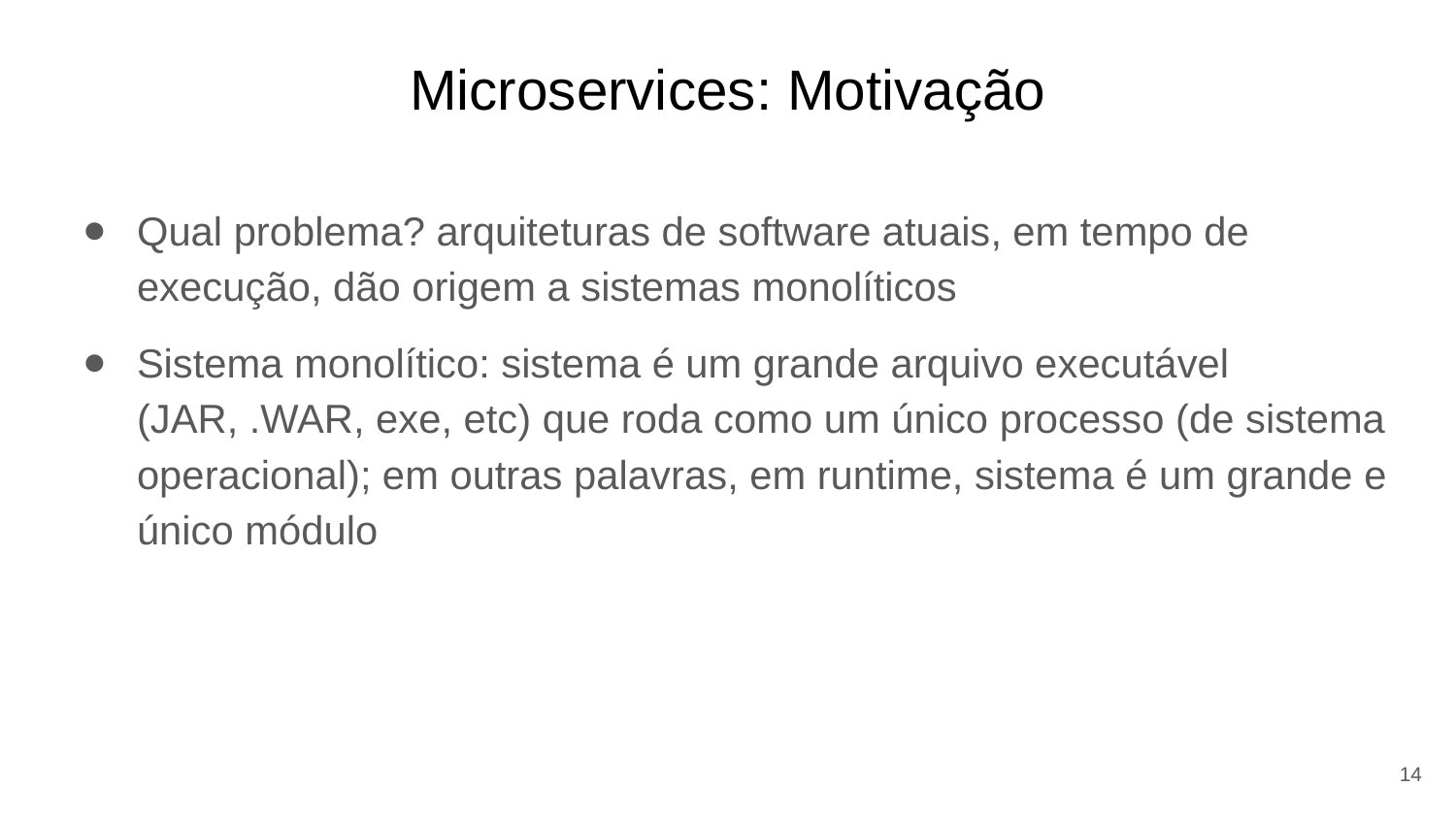

# Microservices: Motivação
Qual problema? arquiteturas de software atuais, em tempo de execução, dão origem a sistemas monolíticos
Sistema monolítico: sistema é um grande arquivo executável (JAR, .WAR, exe, etc) que roda como um único processo (de sistema operacional); em outras palavras, em runtime, sistema é um grande e único módulo

14